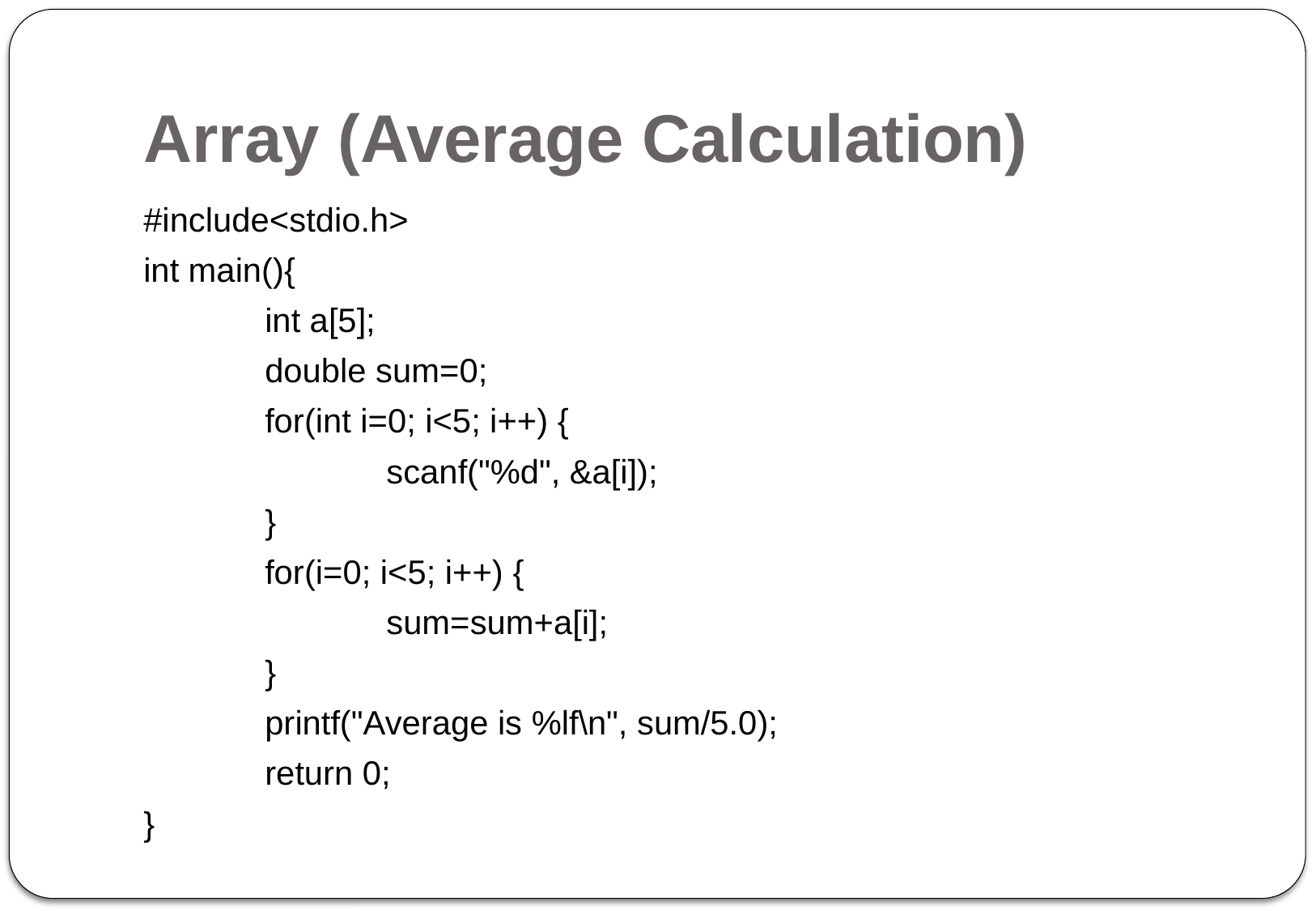

# Array (Average Calculation)
#include<stdio.h>
int main(){
	int a[5];
	double sum=0;
	for(int i=0; i<5; i++) {
		scanf("%d", &a[i]);
	}
	for(i=0; i<5; i++) {
		sum=sum+a[i];
	}
	printf("Average is %lf\n", sum/5.0);
	return 0;
}